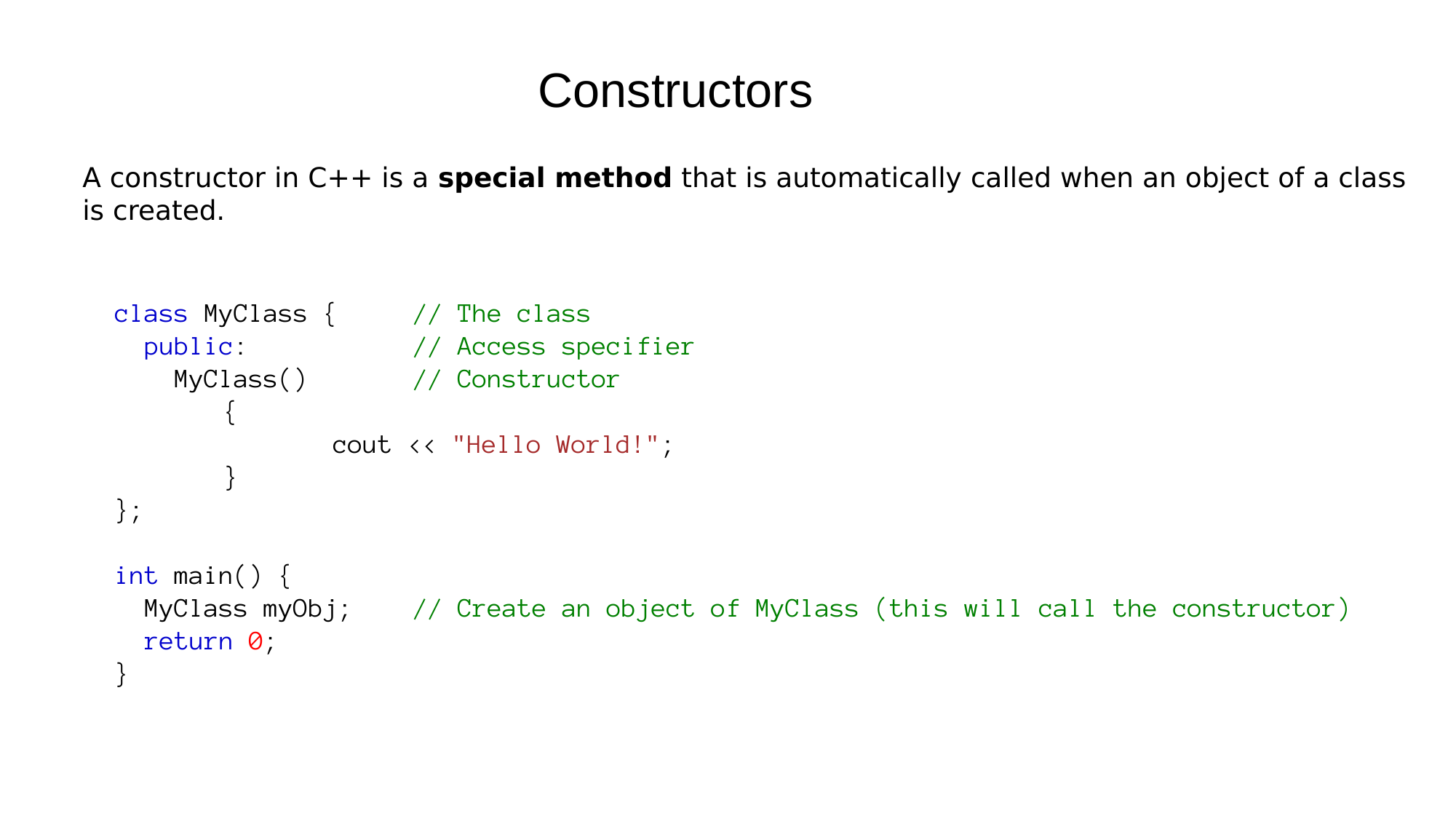

Constructors
A constructor in C++ is a special method that is automatically called when an object of a class is created.

class MyClass {     // The class
  public:           // Access specifier
    MyClass()       // Constructor
	{     
      		cout << "Hello World!";
    	}
};
int main() {
  MyClass myObj;    // Create an object of MyClass (this will call the constructor)
  return 0;
}